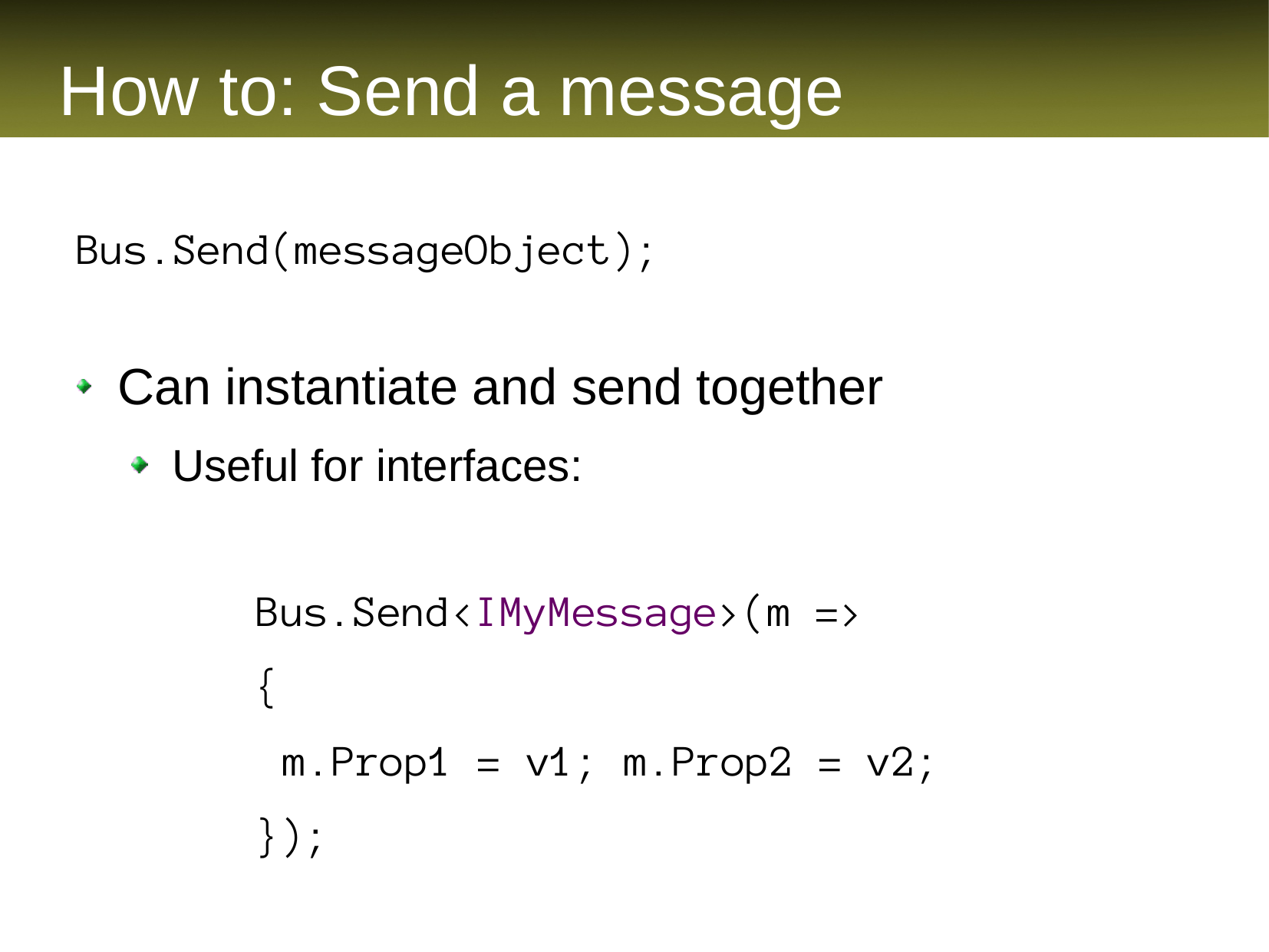

# How to: Send a message
Bus.Send(messageObject);

Can instantiate and send together
Useful for interfaces:

Bus.Send<IMyMessage>(m =>
{
	m.Prop1 = v1; m.Prop2 = v2;
});